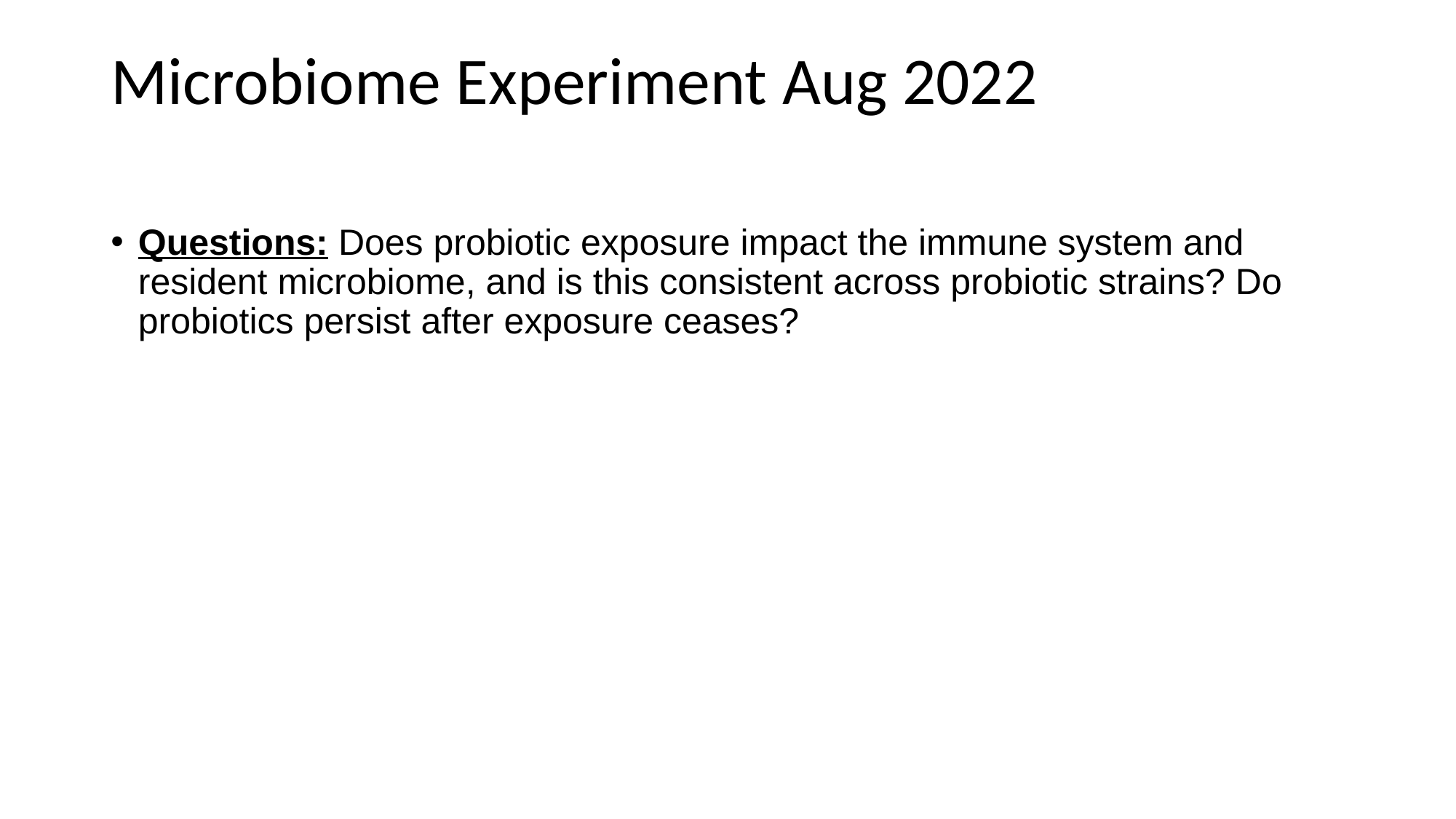

# Microbiome Experiment Aug 2022
Questions: Does probiotic exposure impact the immune system and resident microbiome, and is this consistent across probiotic strains? Do probiotics persist after exposure ceases?